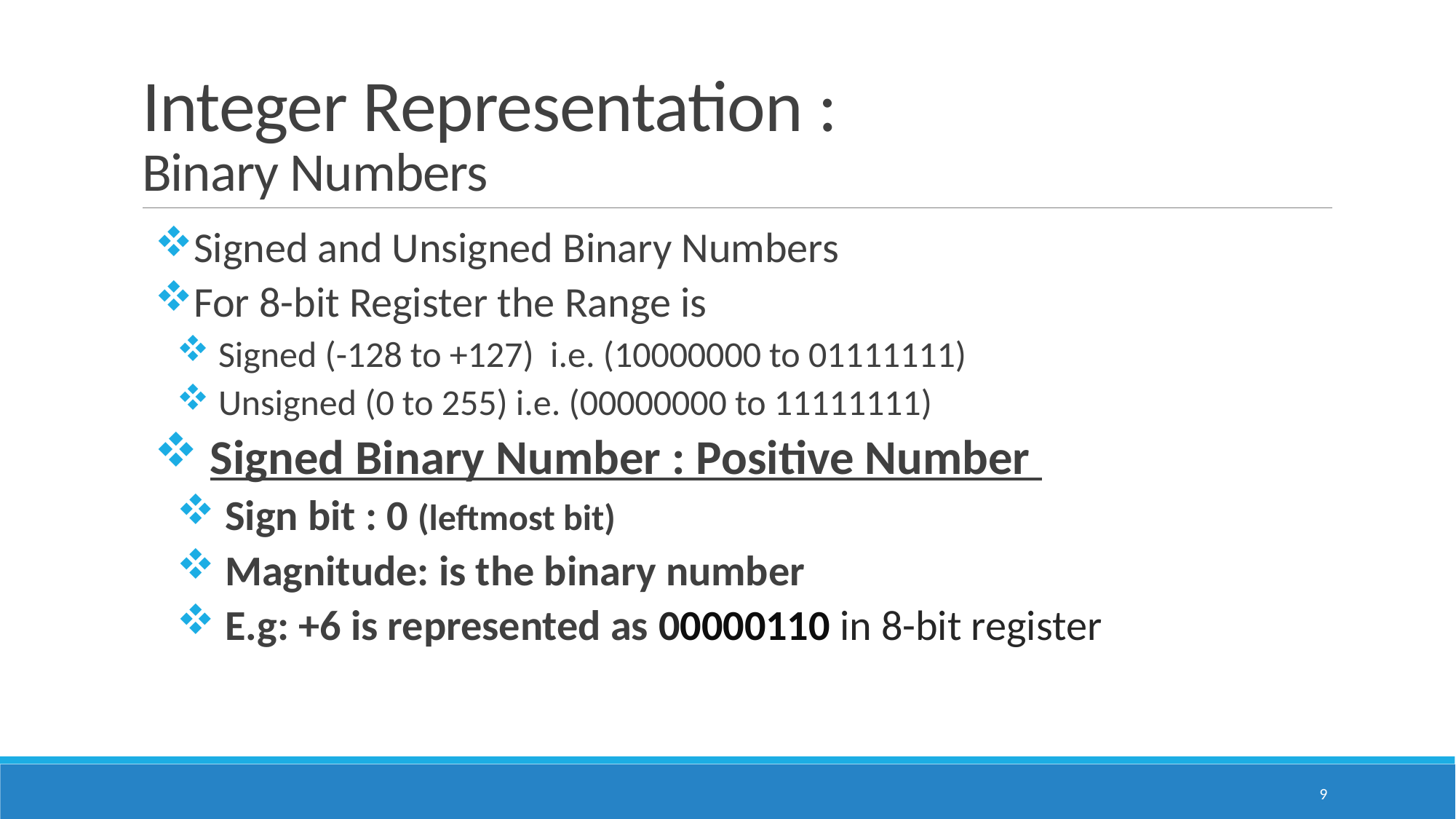

# Integer Representation : Binary Numbers
Signed and Unsigned Binary Numbers
For 8-bit Register the Range is
 Signed (-128 to +127)  i.e. (10000000 to 01111111)
 Unsigned (0 to 255) i.e. (00000000 to 11111111)
 Signed Binary Number : Positive Number
 Sign bit : 0 (leftmost bit)
 Magnitude: is the binary number
 E.g: +6 is represented as 00000110 in 8-bit register

9